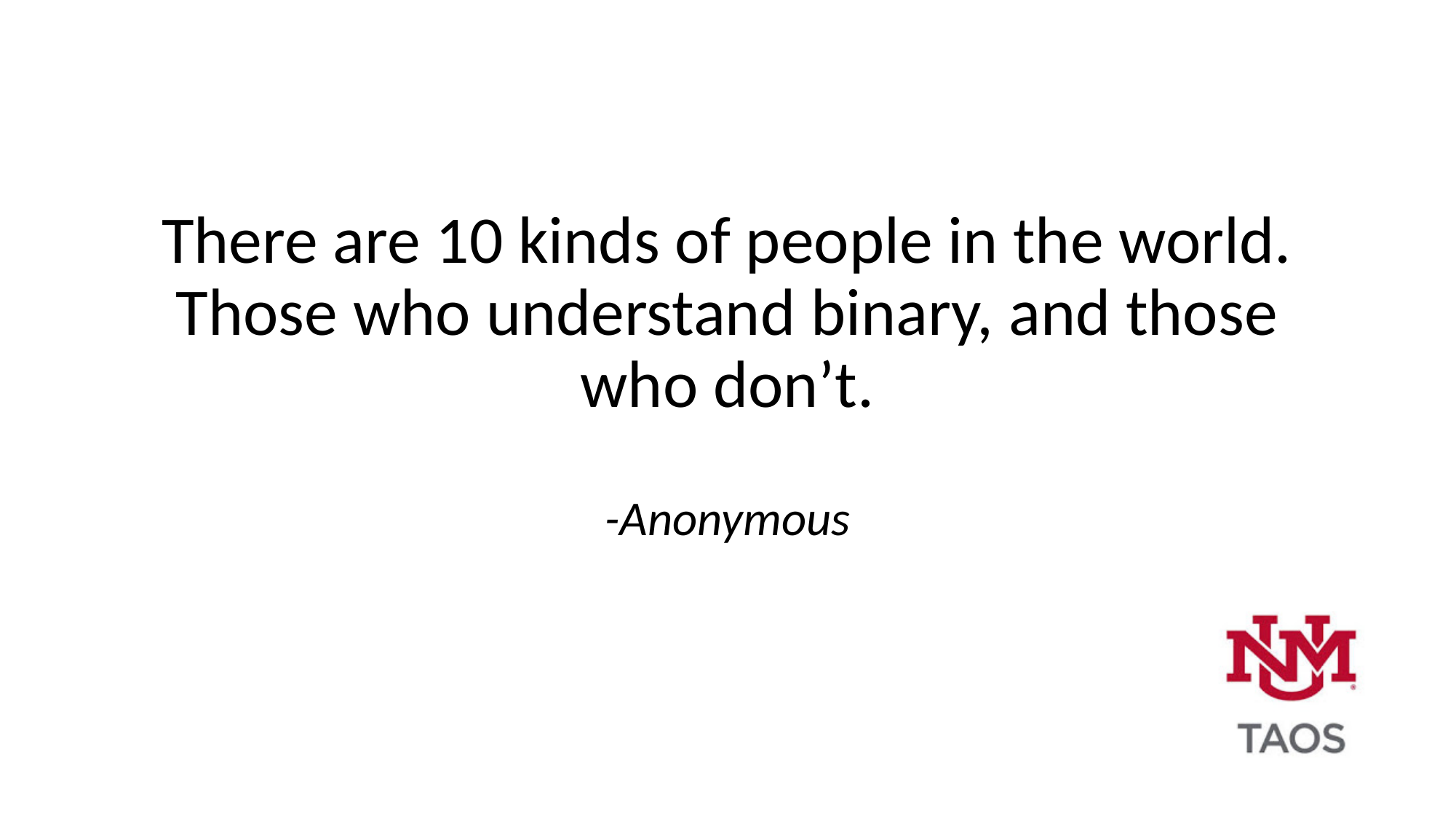

# There are 10 kinds of people in the world. Those who understand binary, and those who don’t. -Anonymous